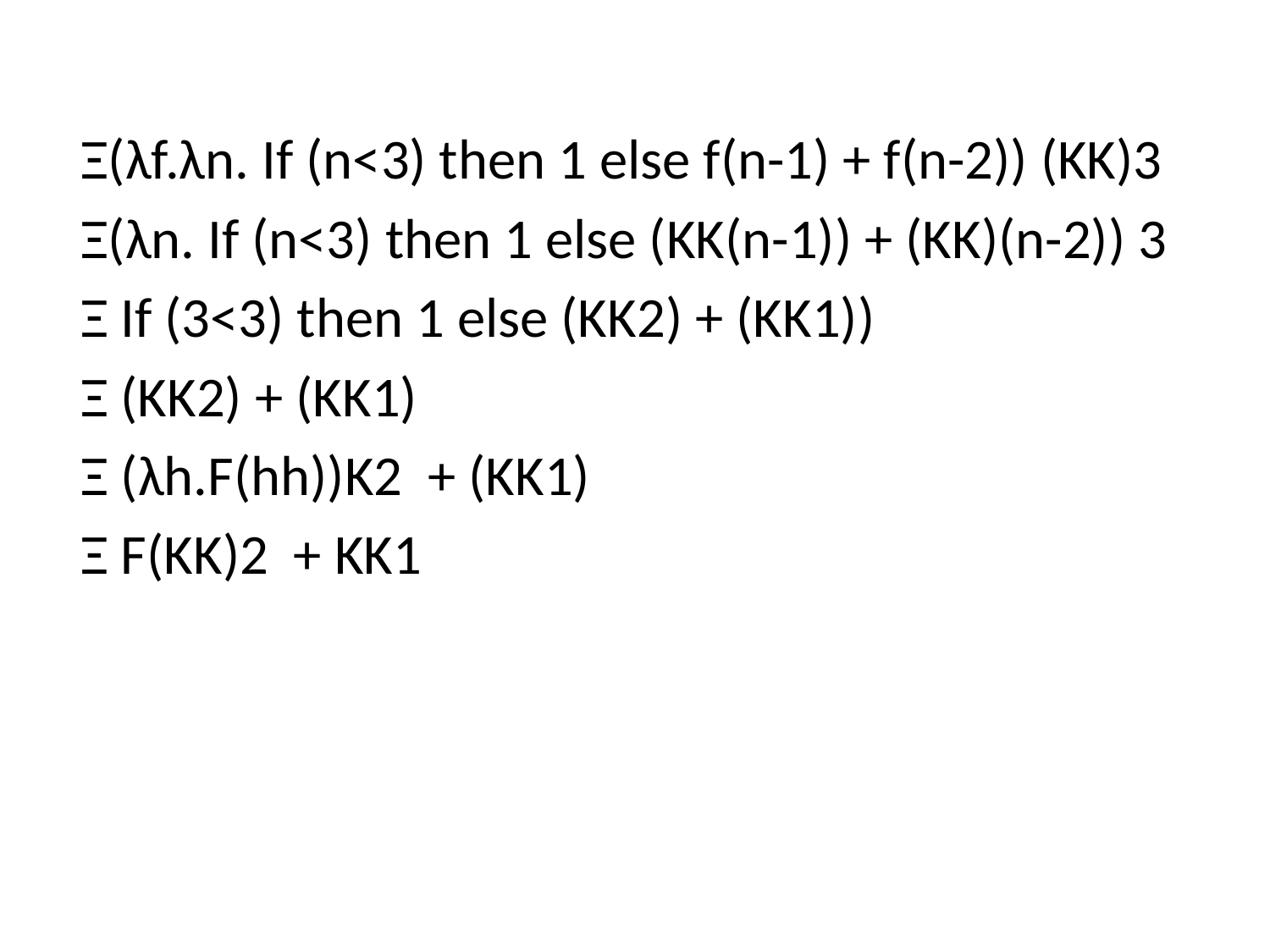

Ξ(λf.λn. If (n<3) then 1 else f(n-1) + f(n-2)) (KK)3
  Ξ(λn. If (n<3) then 1 else (KK(n-1)) + (KK)(n-2)) 3
  Ξ If (3<3) then 1 else (KK2) + (KK1))
  Ξ (KK2) + (KK1)
  Ξ (λh.F(hh))K2  + (KK1)
  Ξ F(KK)2  + KK1